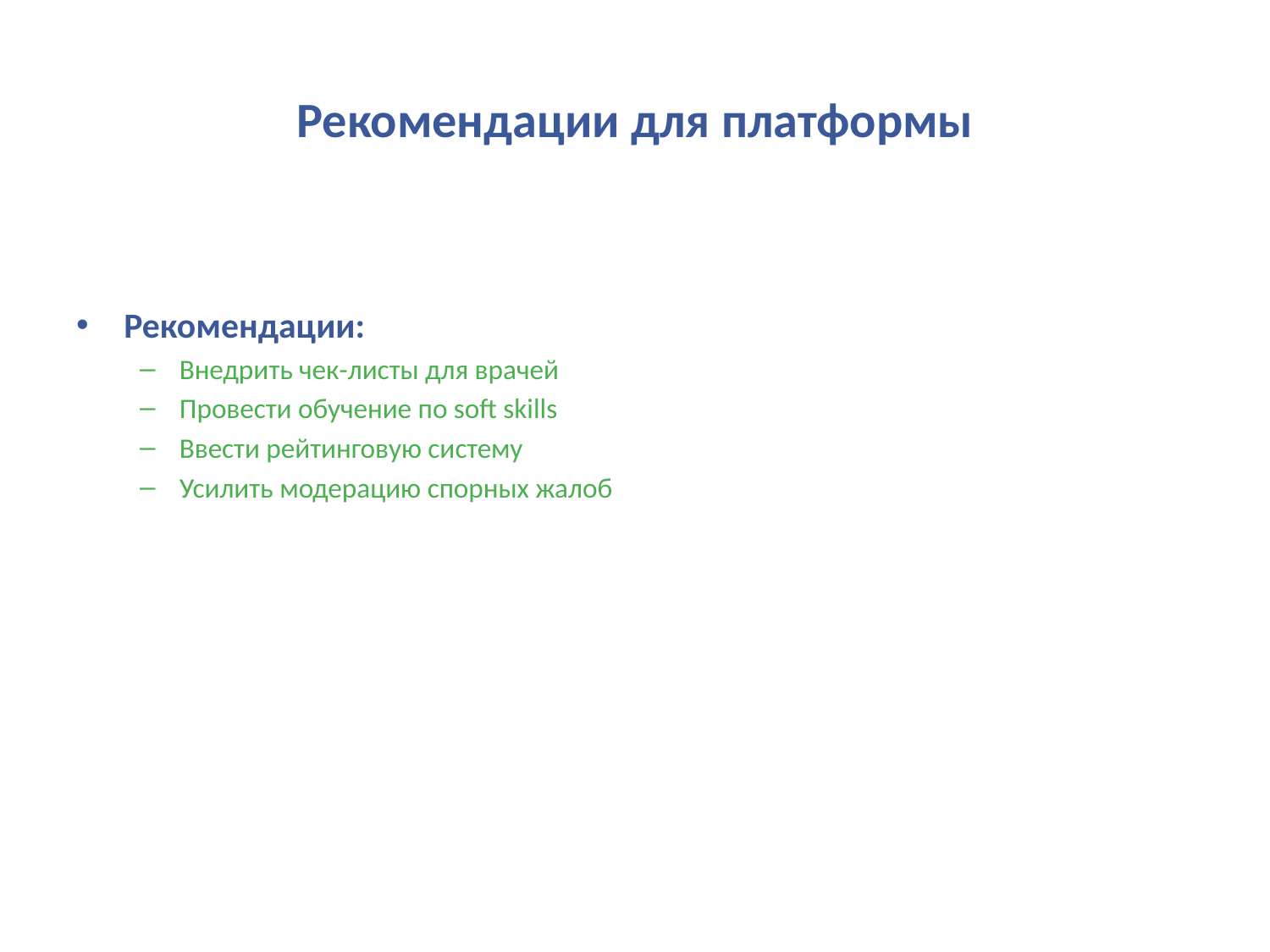

# Рекомендации для платформы

Рекомендации:
Внедрить чек-листы для врачей
Провести обучение по soft skills
Ввести рейтинговую систему
Усилить модерацию спорных жалоб